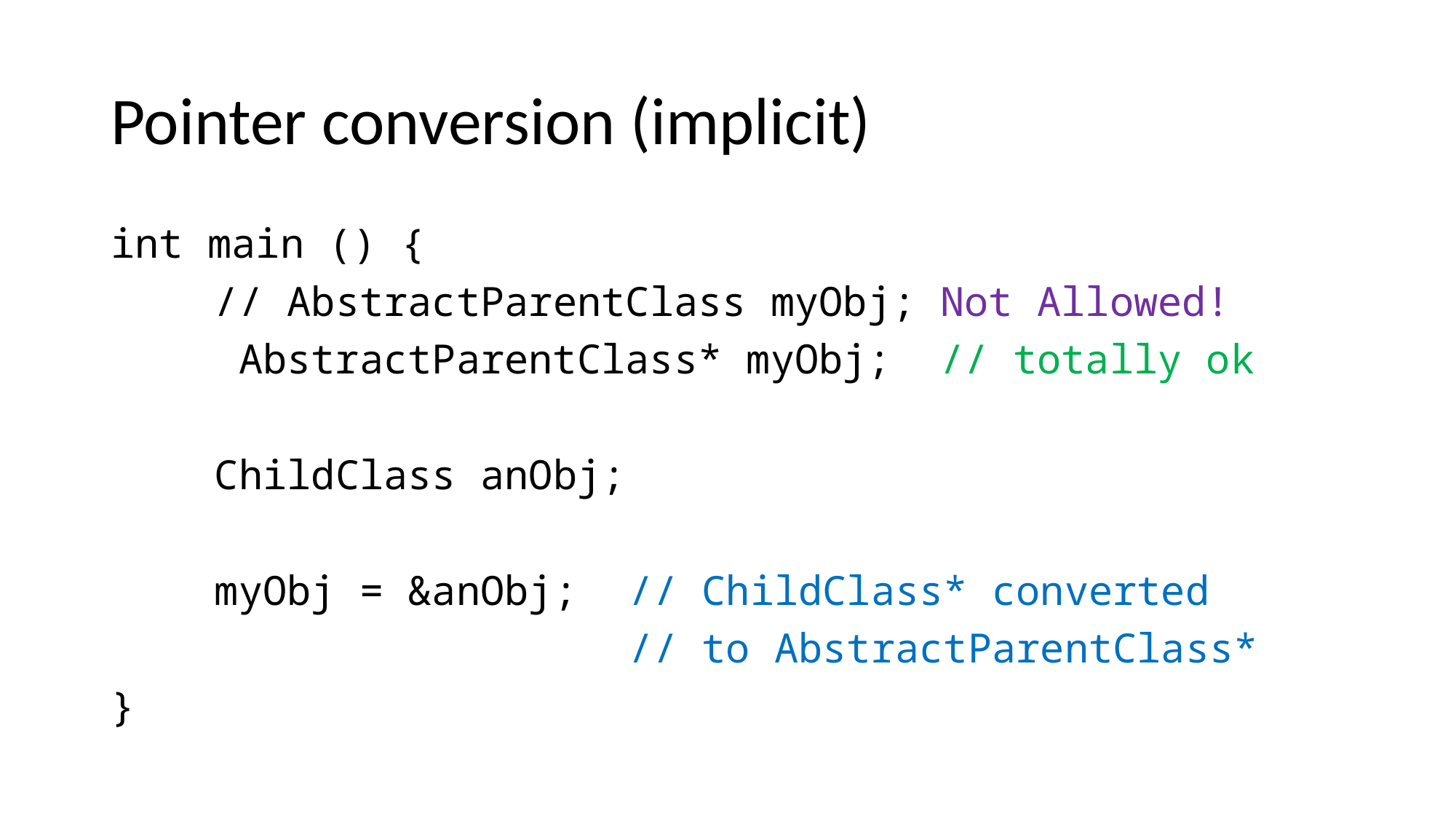

# Pointer conversion (implicit)
int main () {
	// AbstractParentClass myObj; Not Allowed!
	 AbstractParentClass* myObj;	// totally ok

	ChildClass anObj;

	myObj = &anObj;	// ChildClass* converted
					// to AbstractParentClass*
}